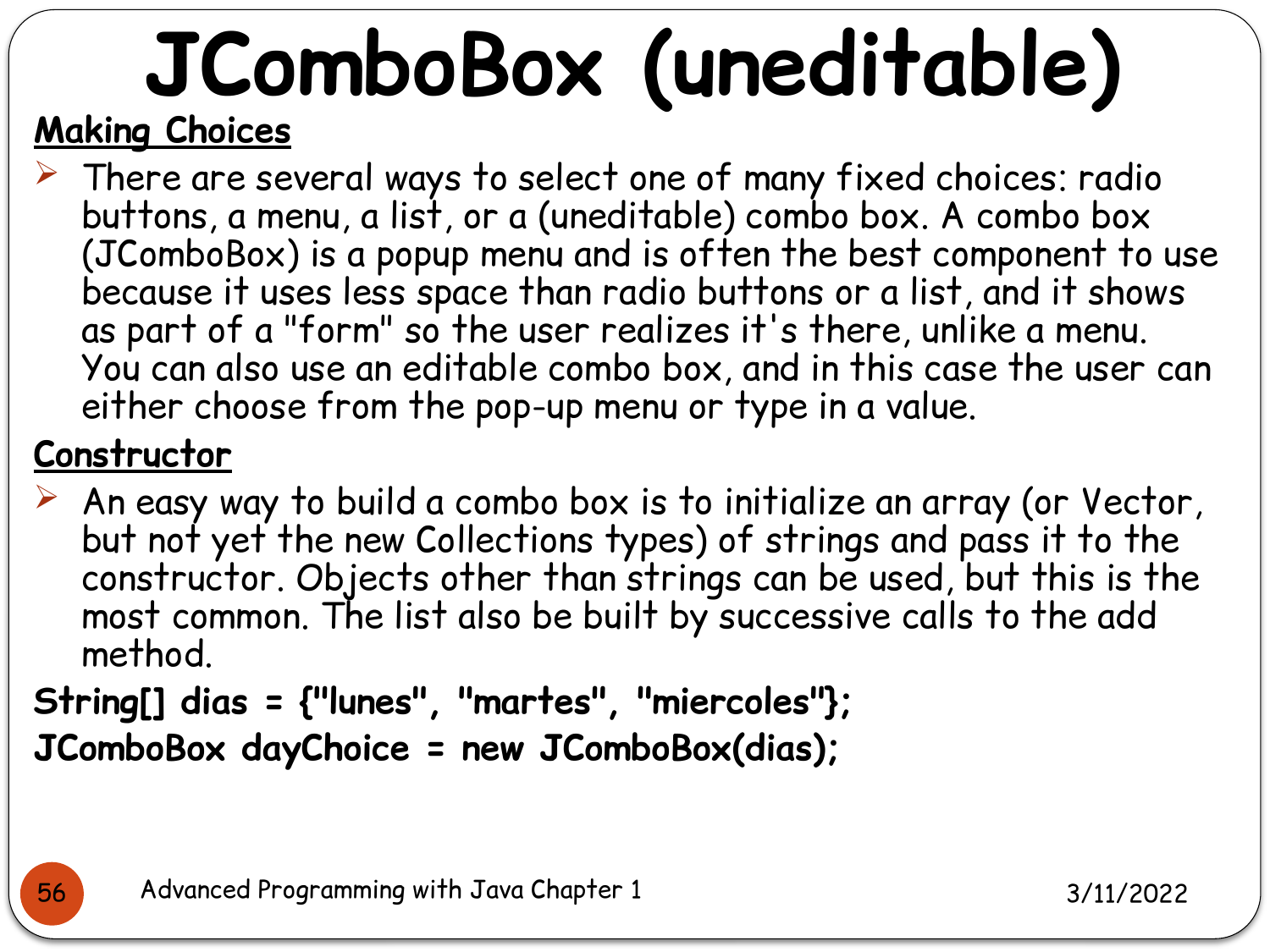

JComboBox (uneditable)
Making Choices
There are several ways to select one of many fixed choices: radio buttons, a menu, a list, or a (uneditable) combo box. A combo box (JComboBox) is a popup menu and is often the best component to use because it uses less space than radio buttons or a list, and it shows as part of a "form" so the user realizes it's there, unlike a menu.
You can also use an editable combo box, and in this case the user can either choose from the pop-up menu or type in a value.
Constructor
An easy way to build a combo box is to initialize an array (or Vector, but not yet the new Collections types) of strings and pass it to the constructor. Objects other than strings can be used, but this is the most common. The list also be built by successive calls to the add method.
String[] dias = {"lunes", "martes", "miercoles"};
JComboBox dayChoice = new JComboBox(dias);
Advanced Programming with Java Chapter 1
3/11/2022
56